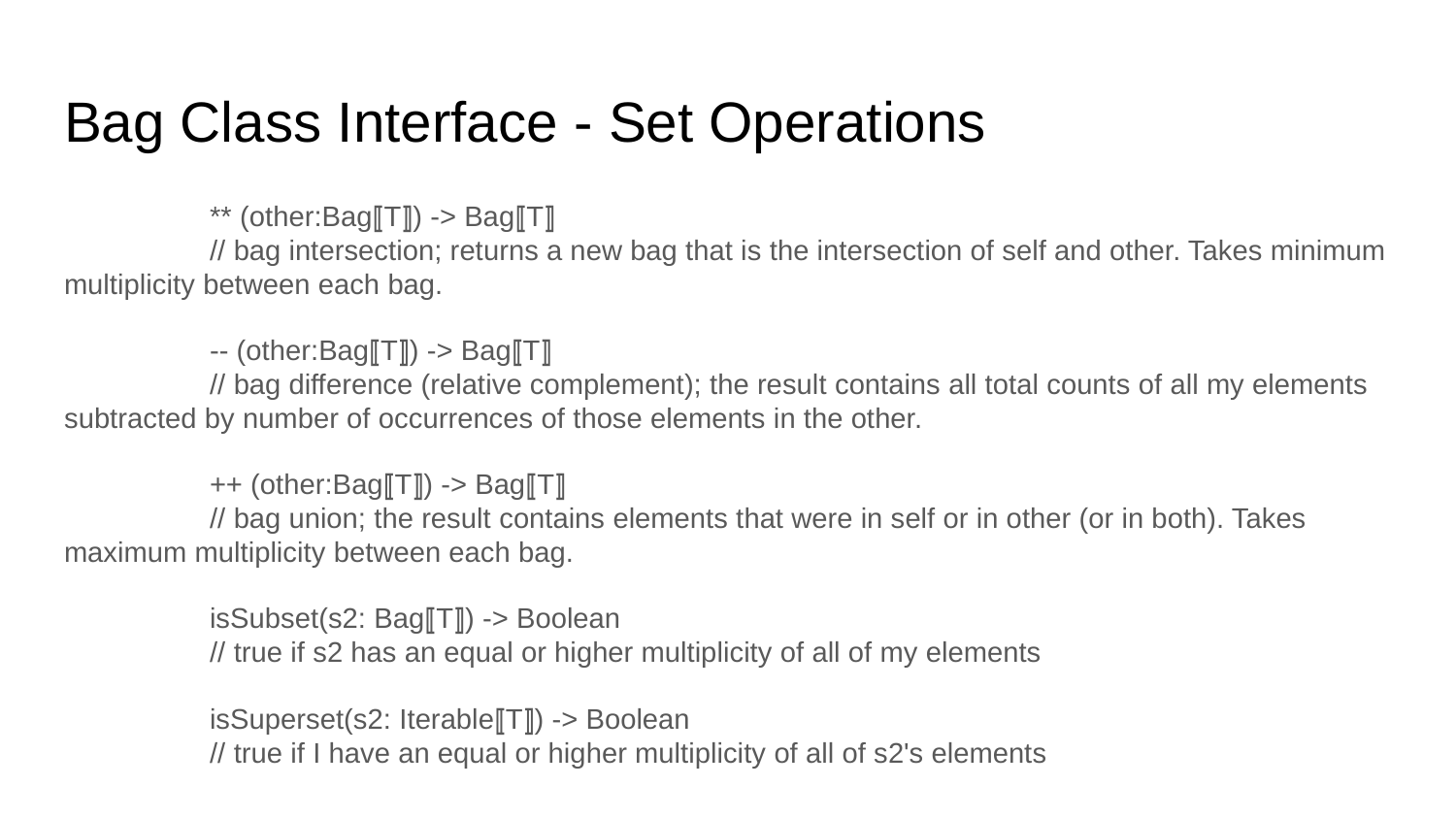

# Bag Class Interface - Set Operations
	** (other:Bag⟦T⟧) -> Bag⟦T⟧
	// bag intersection; returns a new bag that is the intersection of self and other. Takes minimum multiplicity between each bag.
	-- (other:Bag⟦T⟧) -> Bag⟦T⟧
	// bag difference (relative complement); the result contains all total counts of all my elements subtracted by number of occurrences of those elements in the other.
	++ (other:Bag⟦T⟧) -> Bag⟦T⟧
	// bag union; the result contains elements that were in self or in other (or in both). Takes maximum multiplicity between each bag.
	isSubset(s2: Bag⟦T⟧) -> Boolean
	// true if s2 has an equal or higher multiplicity of all of my elements
	isSuperset(s2: Iterable⟦T⟧) -> Boolean
	// true if I have an equal or higher multiplicity of all of s2's elements